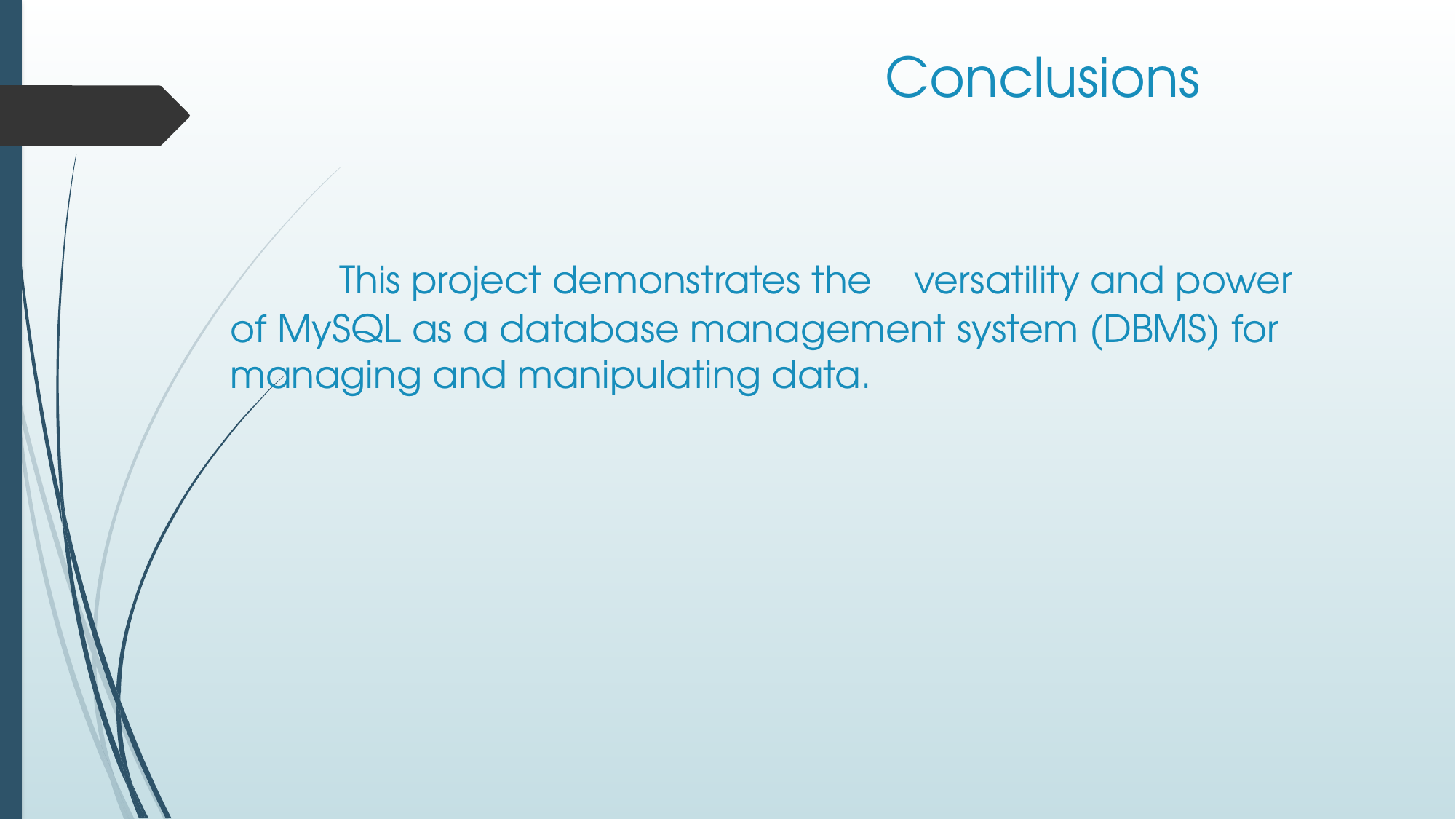

# Conclusions This project demonstrates the    versatility and power of MySQL as a database management system (DBMS) for managing and manipulating data.